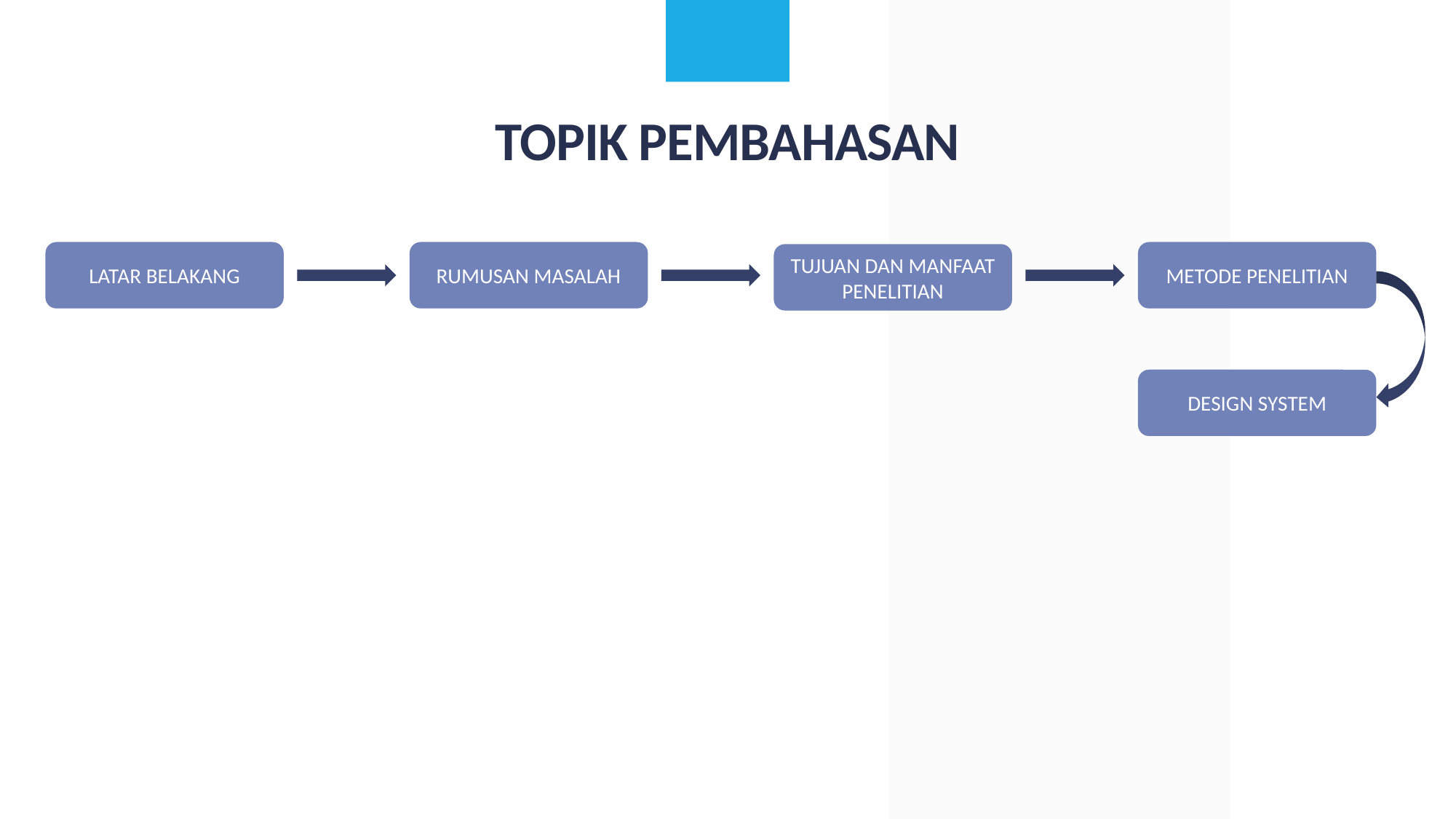

# TOPIK PEMBAHASAN
LATAR BELAKANG
RUMUSAN MASALAH
METODE PENELITIAN
TUJUAN DAN MANFAAT PENELITIAN

DESIGN SYSTEM